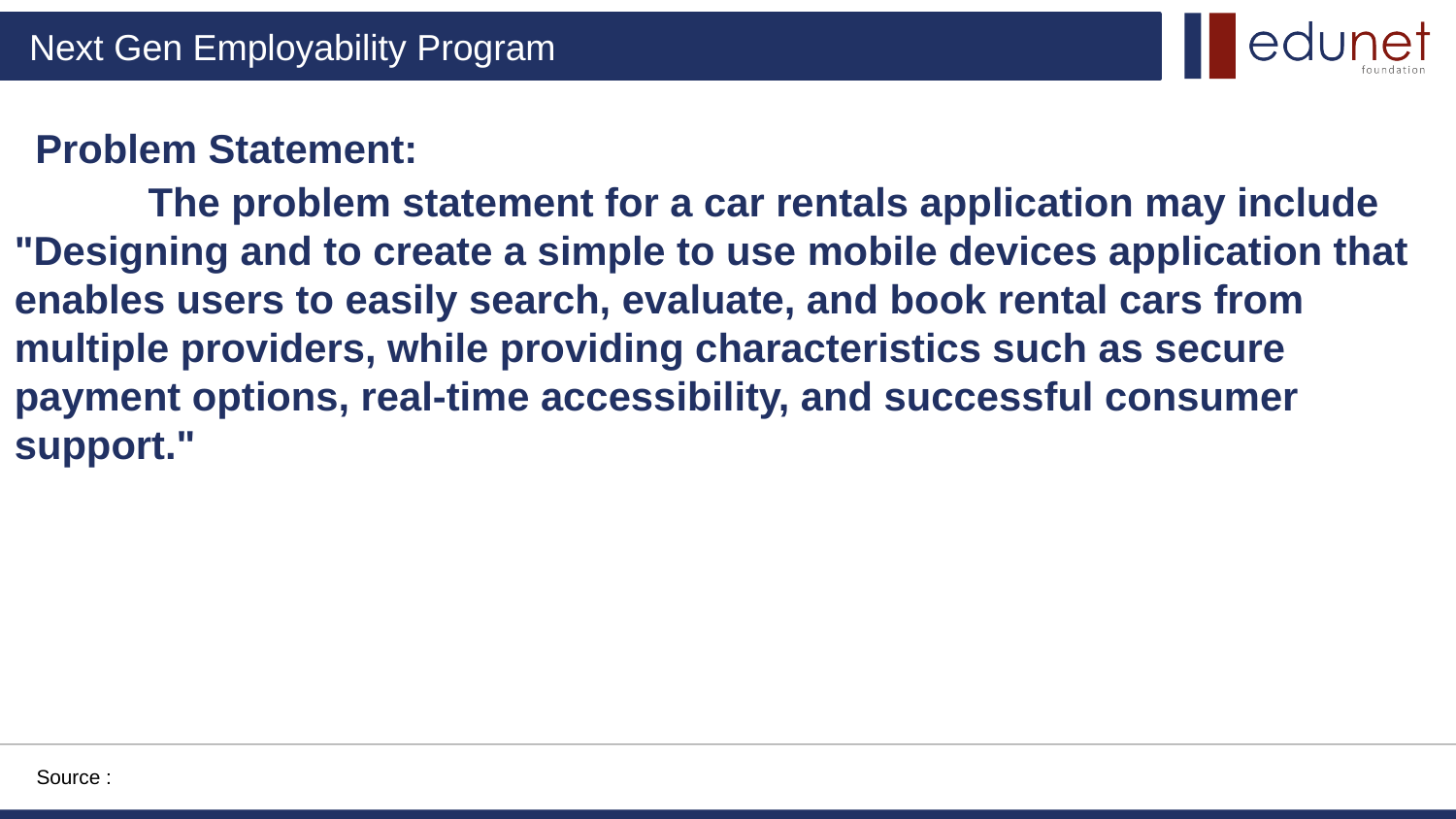

Problem Statement:
            The problem statement for a car rentals application may include "Designing and to create a simple to use mobile devices application that enables users to easily search, evaluate, and book rental cars from multiple providers, while providing characteristics such as secure payment options, real-time accessibility, and successful consumer support."
Source :